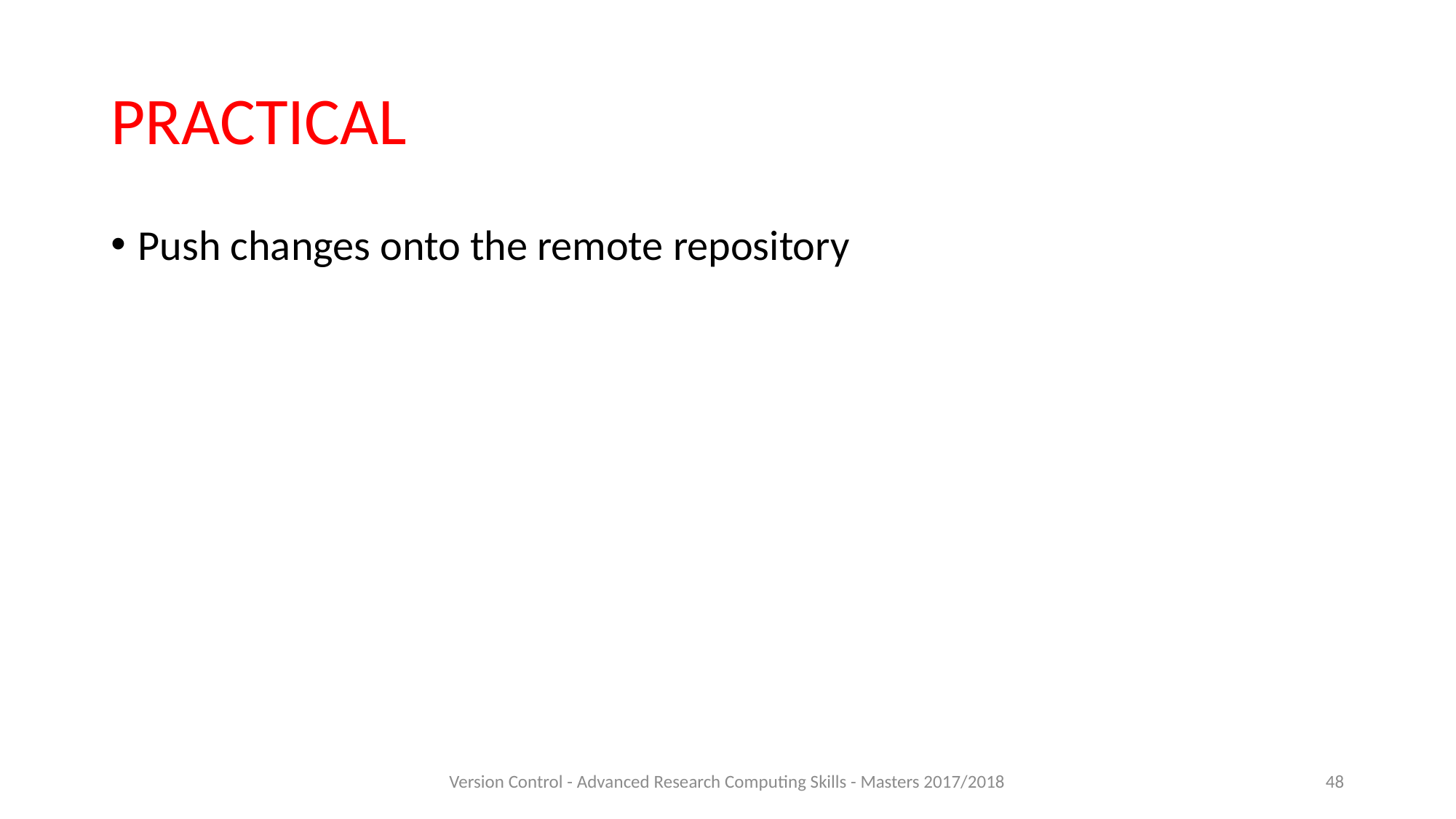

# PRACTICAL
Push changes onto the remote repository

Version Control - Advanced Research Computing Skills - Masters 2017/2018
48